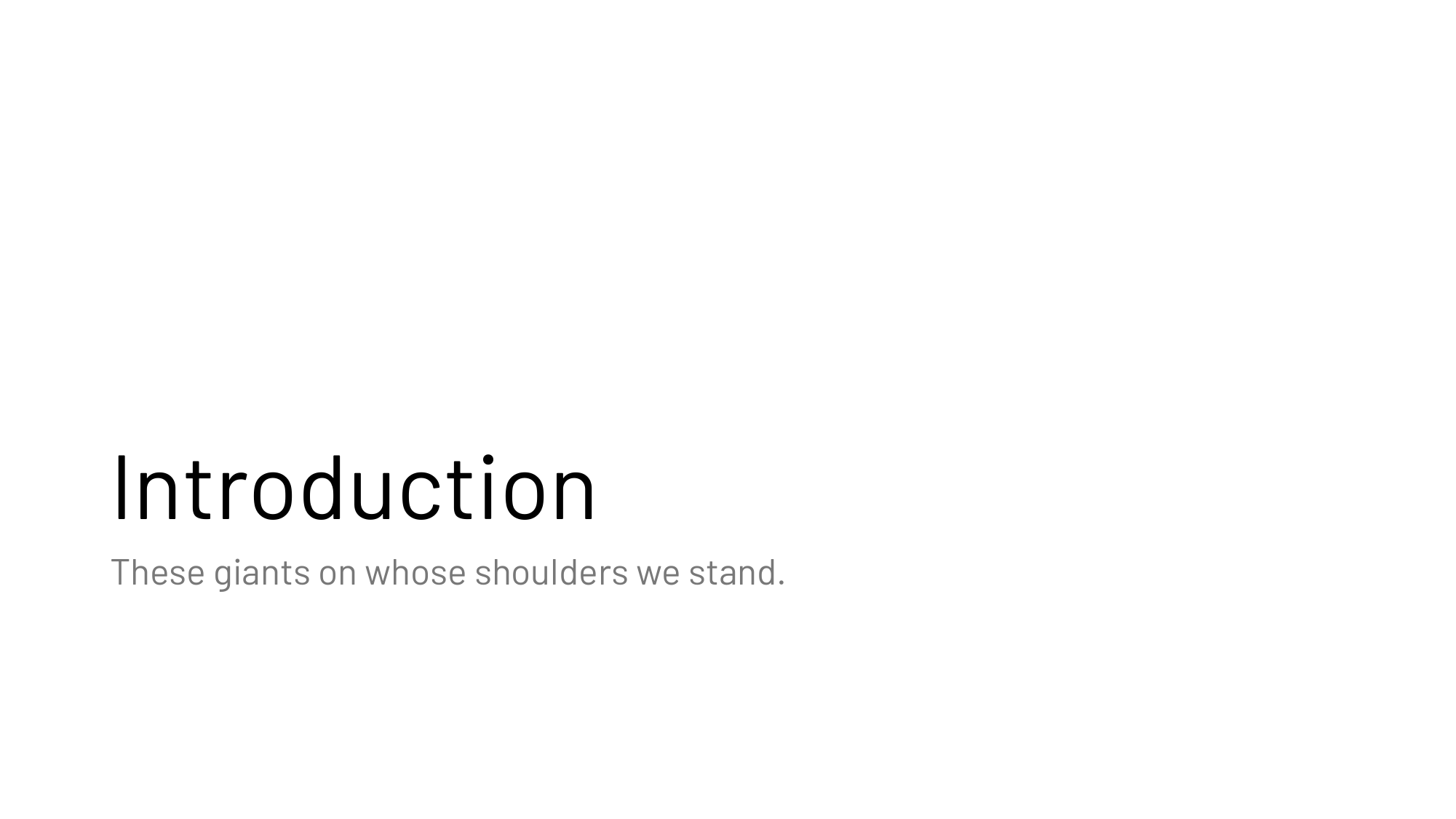

# Introduction
These giants on whose shoulders we stand.